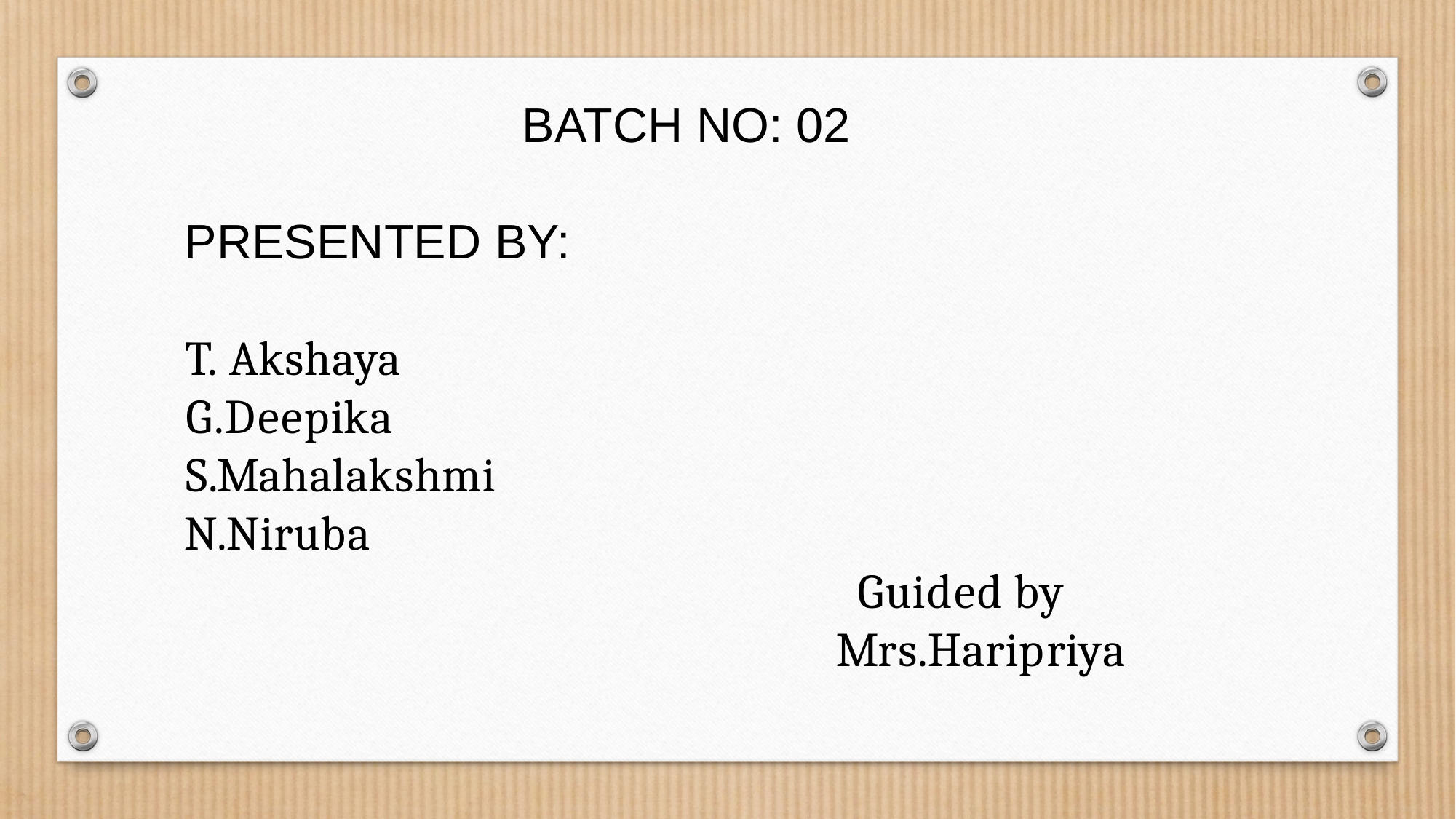

BATCH NO: 02

PRESENTED BY:

T. Akshaya
G.Deepika
S.Mahalakshmi
N.Niruba
                                                    Guided by
                                                       Mrs.Haripriya